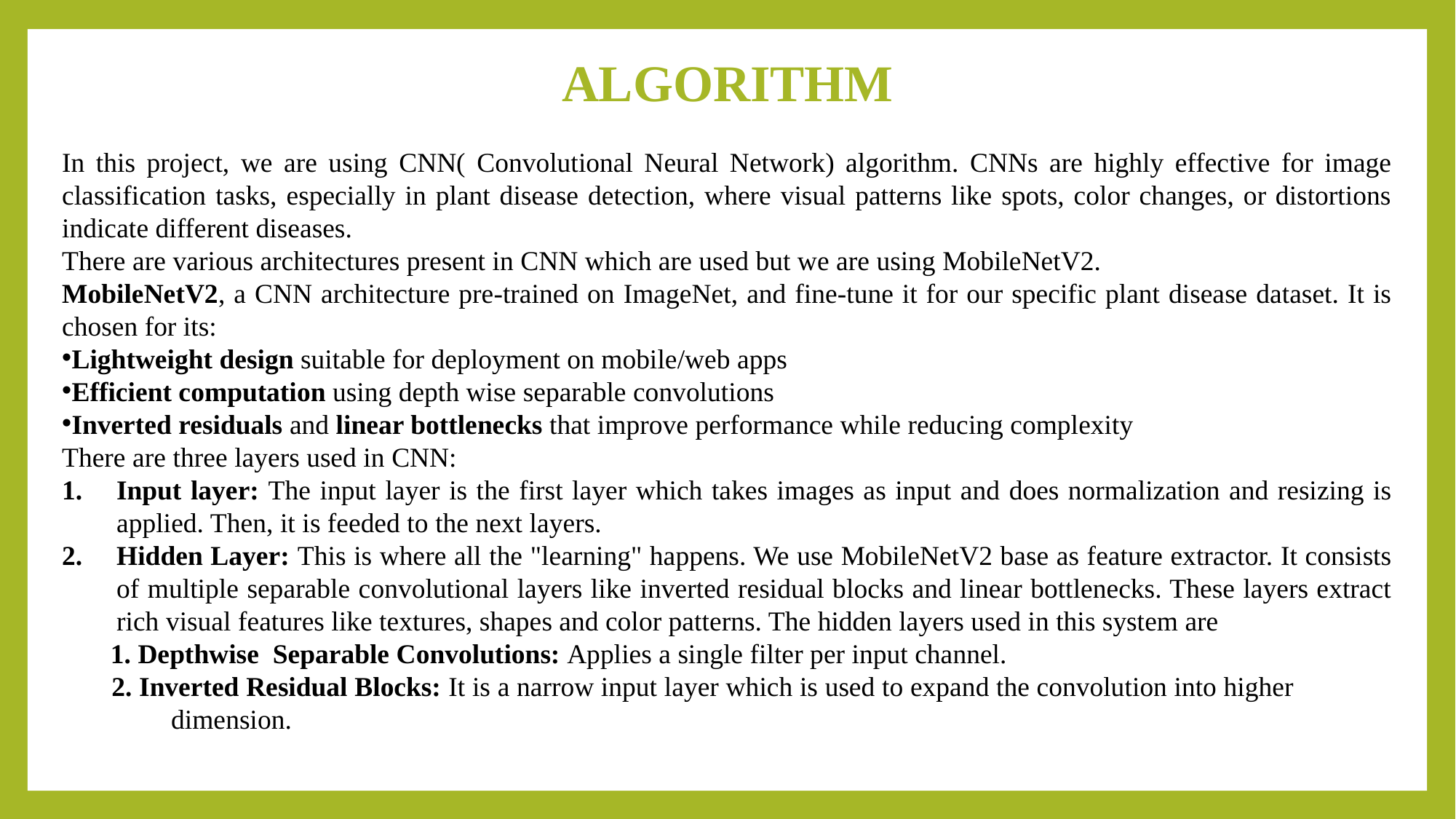

ALGORITHM

In this project, we are using CNN( Convolutional Neural Network) algorithm. CNNs are highly effective for image classification tasks, especially in plant disease detection, where visual patterns like spots, color changes, or distortions indicate different diseases.
There are various architectures present in CNN which are used but we are using MobileNetV2.
MobileNetV2, a CNN architecture pre-trained on ImageNet, and fine-tune it for our specific plant disease dataset. It is chosen for its:
Lightweight design suitable for deployment on mobile/web apps
Efficient computation using depth wise separable convolutions
Inverted residuals and linear bottlenecks that improve performance while reducing complexity
There are three layers used in CNN:
Input layer: The input layer is the first layer which takes images as input and does normalization and resizing is applied. Then, it is feeded to the next layers.
Hidden Layer: This is where all the "learning" happens. We use MobileNetV2 base as feature extractor. It consists of multiple separable convolutional layers like inverted residual blocks and linear bottlenecks. These layers extract rich visual features like textures, shapes and color patterns. The hidden layers used in this system are
       1. Depthwise  Separable Convolutions: Applies a single filter per input channel.
       2. Inverted Residual Blocks: It is a narrow input layer which is used to expand the convolution into higher               	dimension.